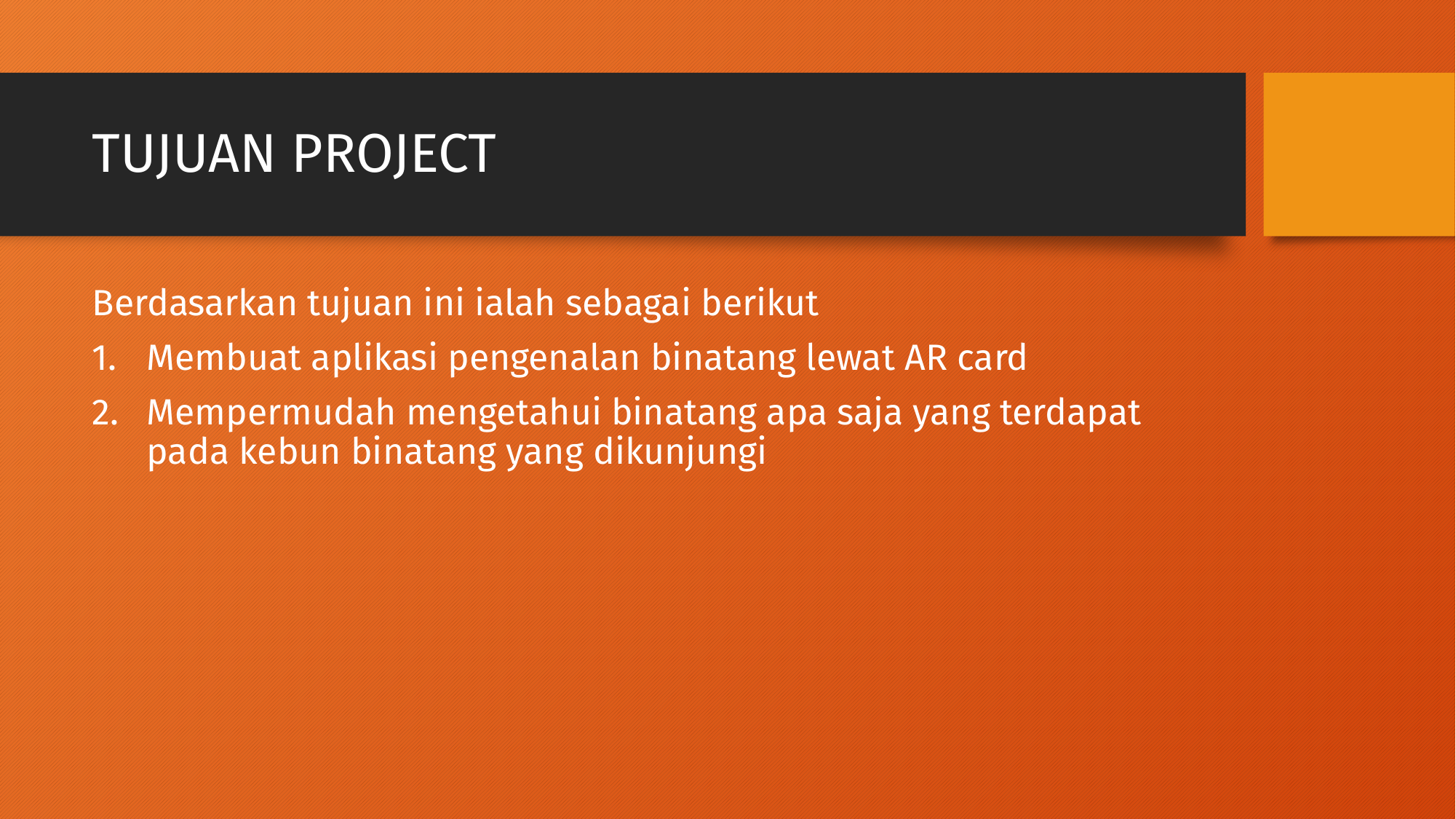

# TUJUAN PROJECT
Berdasarkan tujuan ini ialah sebagai berikut
Membuat aplikasi pengenalan binatang lewat AR card
Mempermudah mengetahui binatang apa saja yang terdapat pada kebun binatang yang dikunjungi